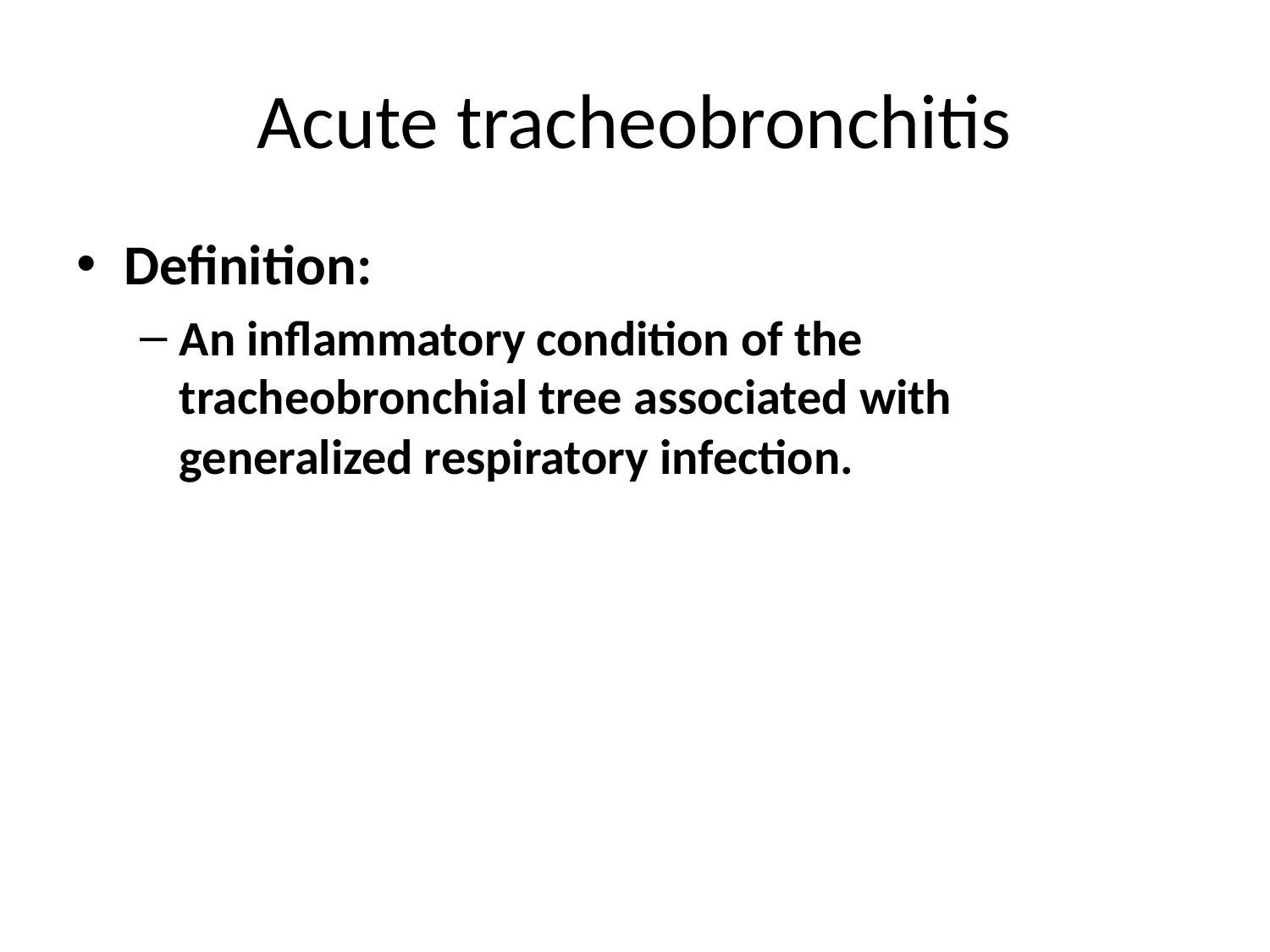

# Acute tracheobronchitis
Definition:
An inflammatory condition of the  tracheobronchial tree associated with generalized respiratory infection.